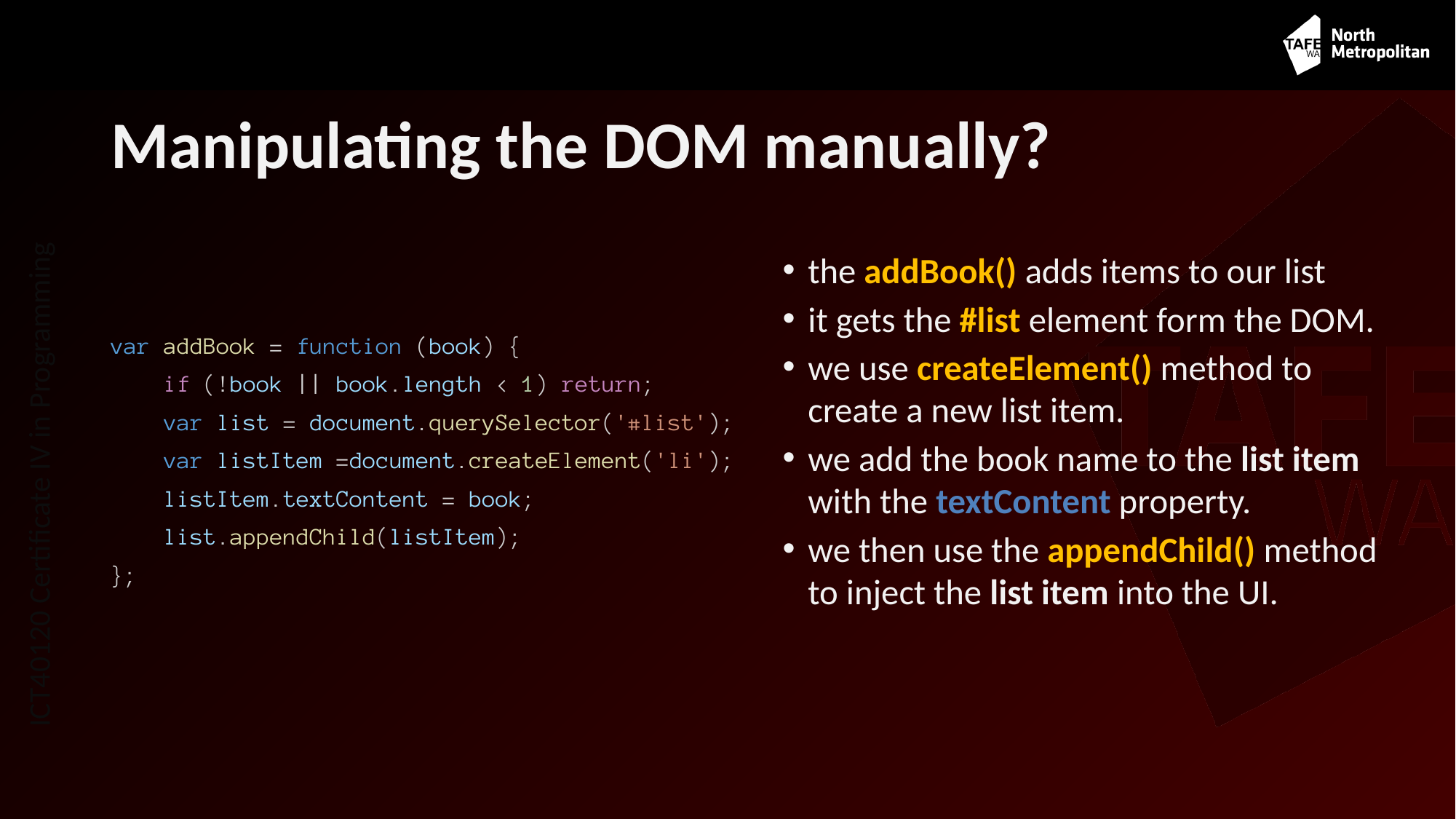

# Manipulating the DOM manually?
the addBook() adds items to our list
it gets the #list element form the DOM.
we use createElement() method to create a new list item.
we add the book name to the list item with the textContent property.
we then use the appendChild() method to inject the list item into the UI.
var addBook = function (book) {
    if (!book || book.length < 1) return;
    var list = document.querySelector('#list');
    var listItem =document.createElement('li');
    listItem.textContent = book;
    list.appendChild(listItem);
};